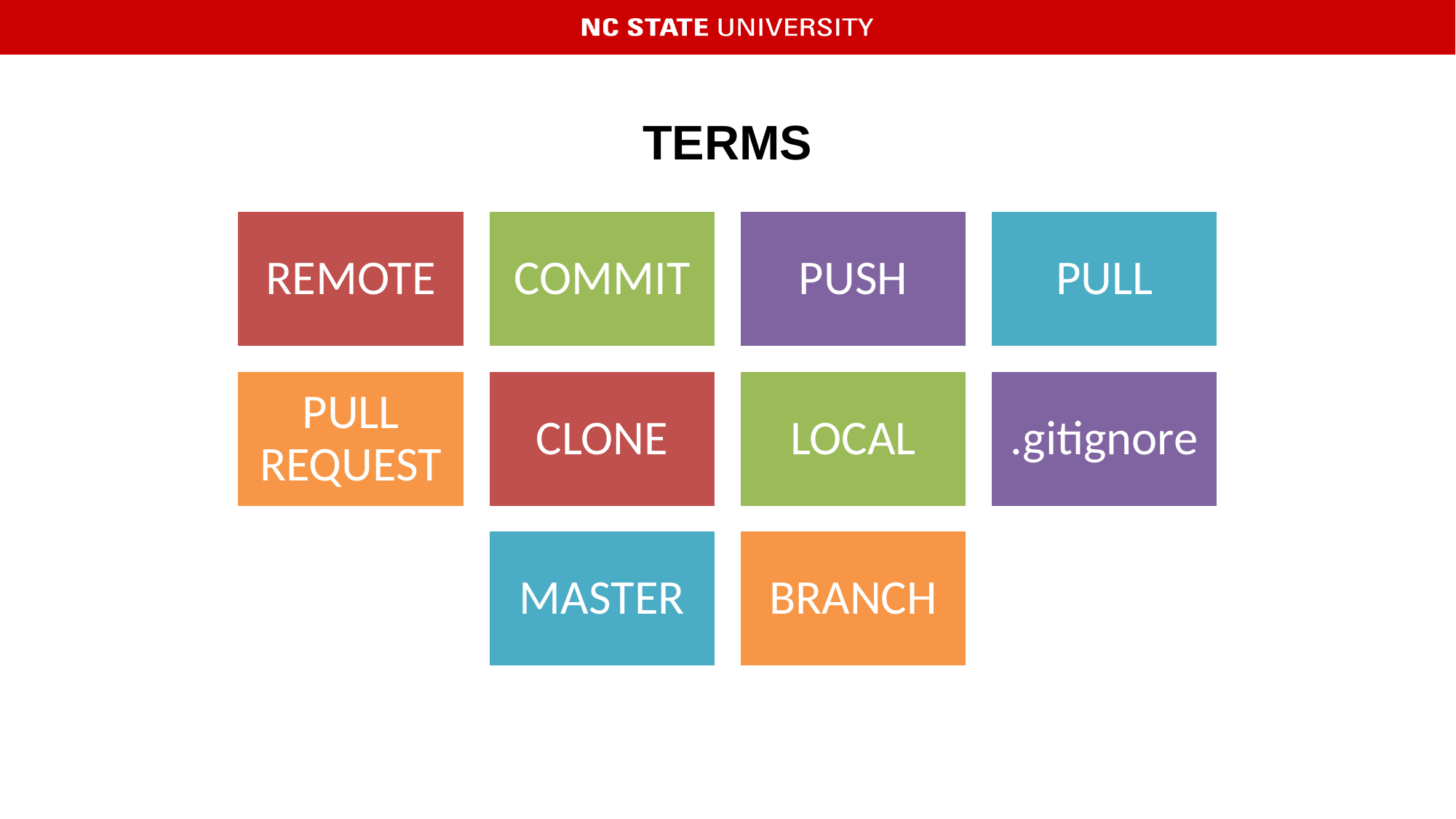

# TERMS
REMOTE
COMMIT
PUSH
PULL
PULL REQUEST
CLONE
LOCAL
.gitignore
MASTER
BRANCH